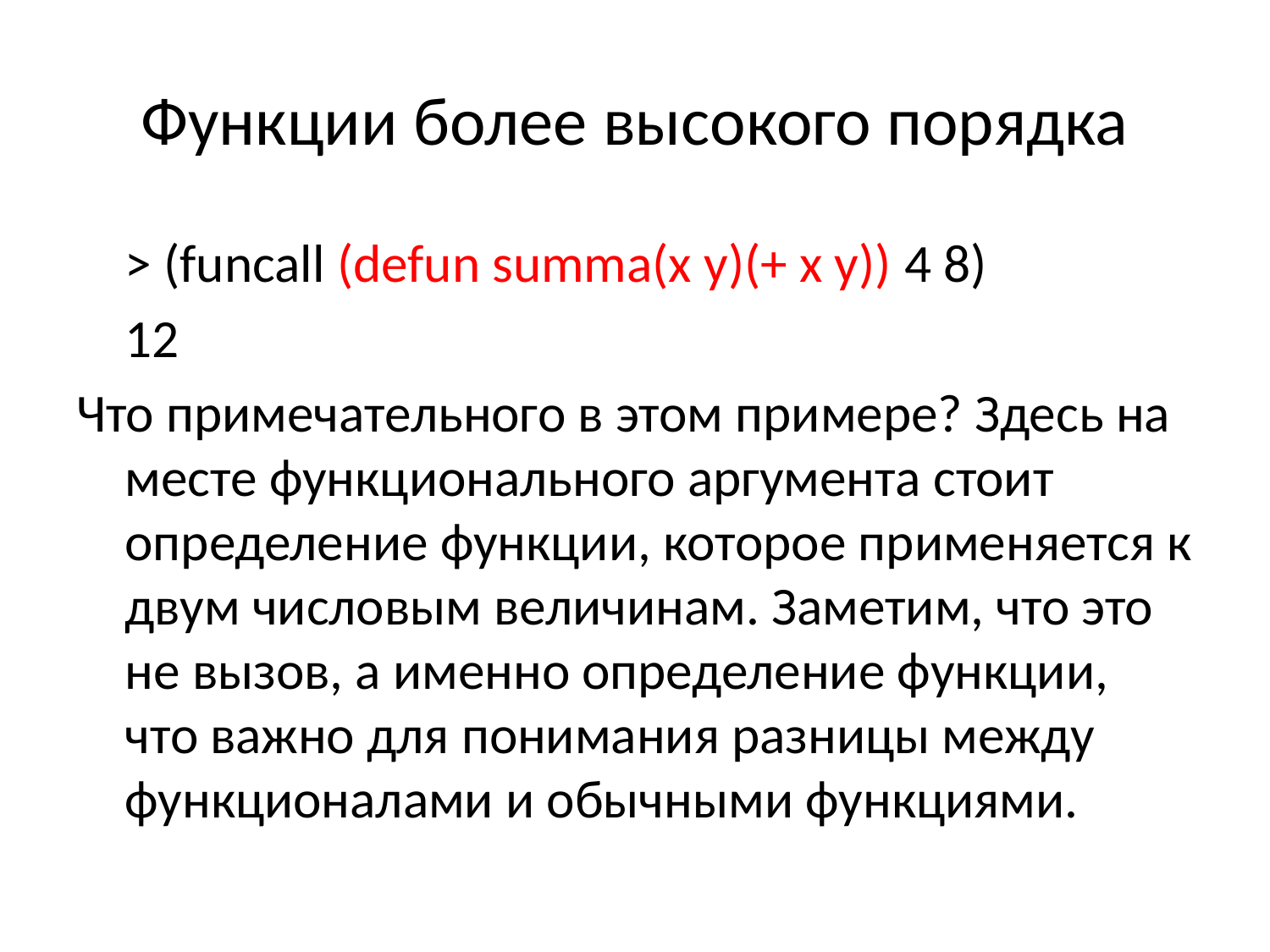

# Функции более высокого порядка
	> (funcall (defun summa(x y)(+ x y)) 4 8)
	12
Что примечательного в этом примере? Здесь на месте функционального аргумента стоит определение функции, которое применяется к двум числовым величинам. Заметим, что это не вызов, а именно определение функции, что важно для понимания разницы между функционалами и обычными функциями.